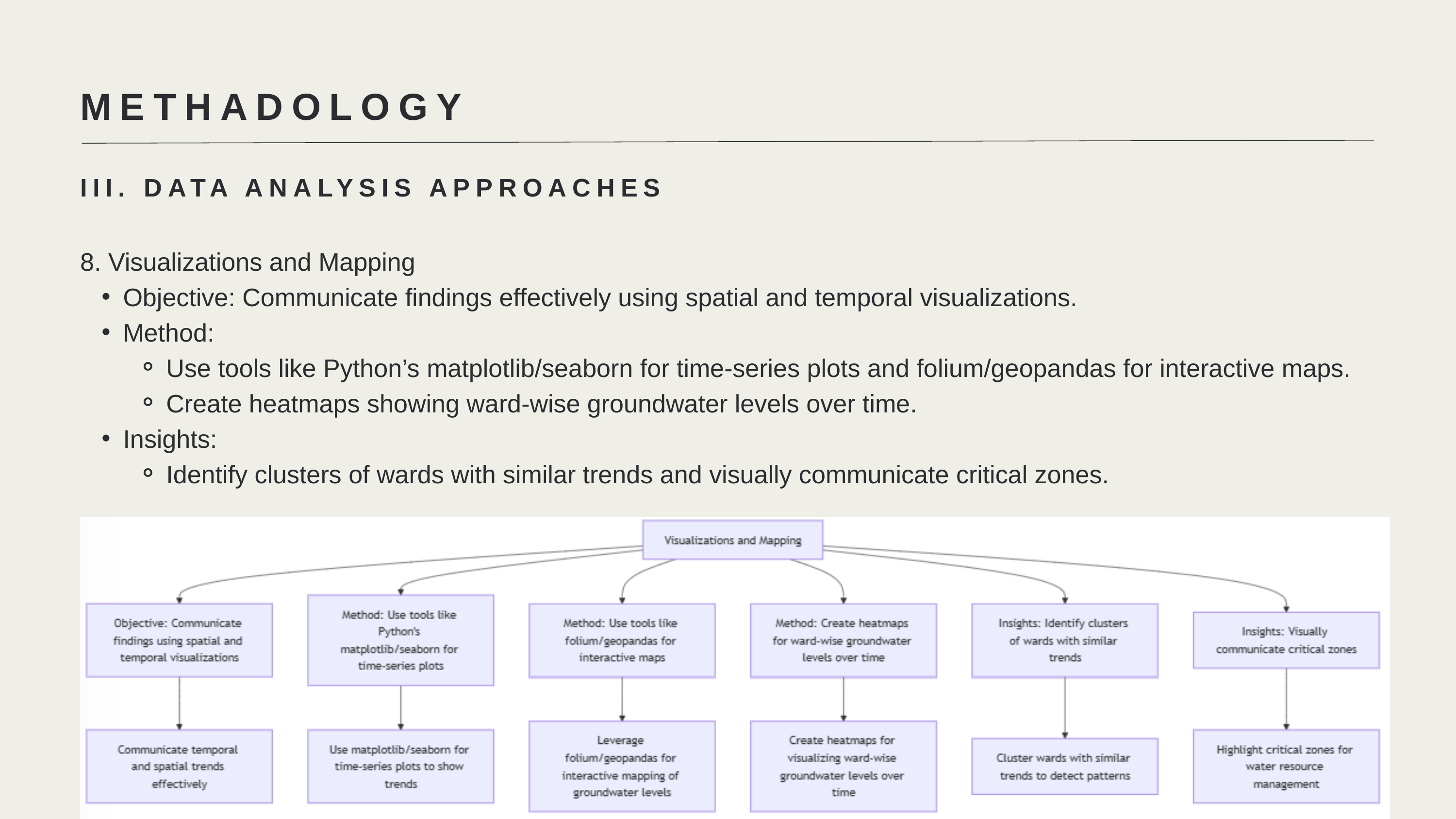

METHADOLOGY

III. DATA ANALYSIS APPROACHES
8. Visualizations and Mapping
Objective: Communicate findings effectively using spatial and temporal visualizations.
Method:
Use tools like Python’s matplotlib/seaborn for time-series plots and folium/geopandas for interactive maps.
Create heatmaps showing ward-wise groundwater levels over time.
Insights:
Identify clusters of wards with similar trends and visually communicate critical zones.